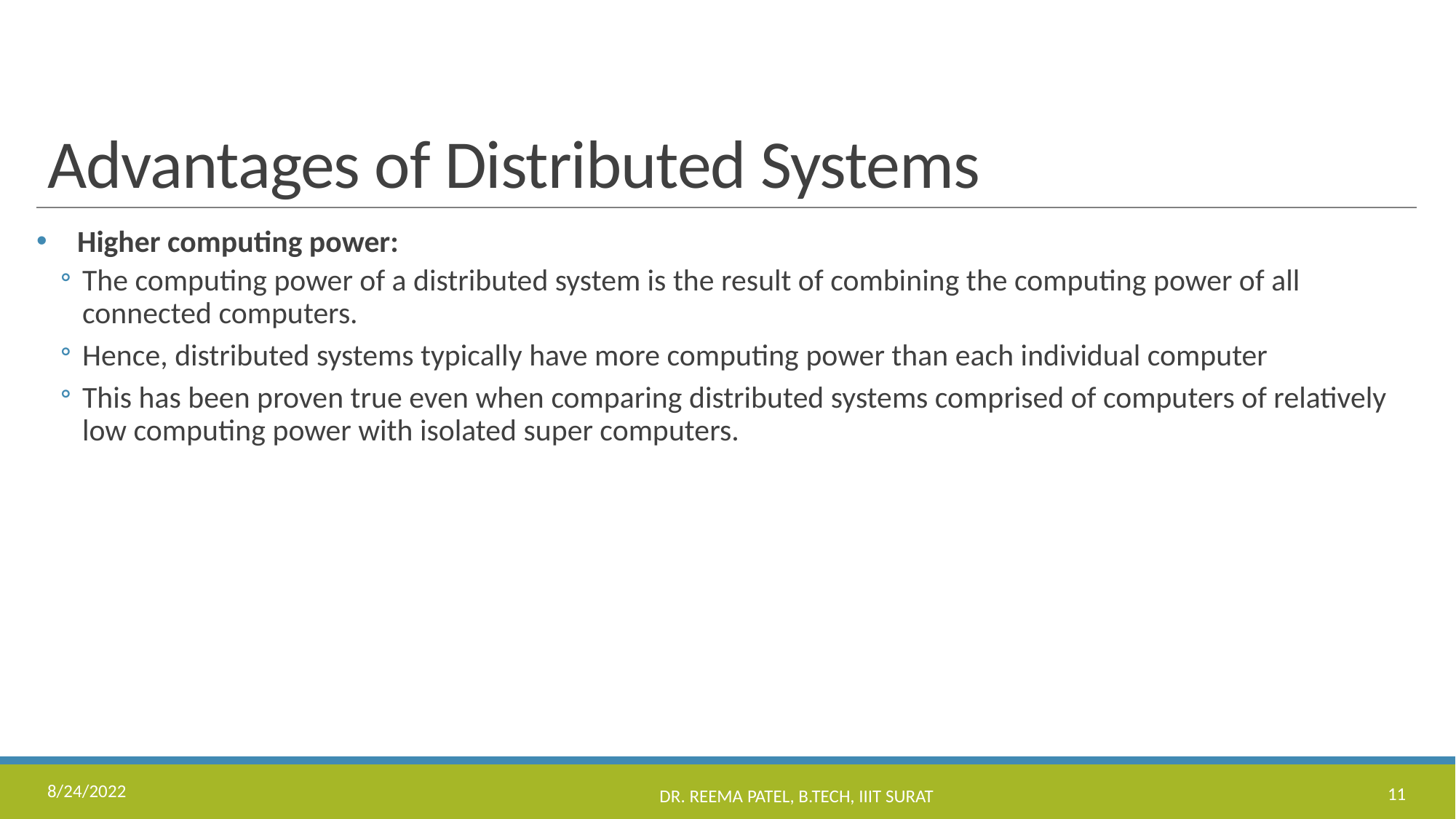

# Advantages of Distributed Systems
Higher computing power:
The computing power of a distributed system is the result of combining the computing power of all connected computers.
Hence, distributed systems typically have more computing power than each individual computer
This has been proven true even when comparing distributed systems comprised of computers of relatively low computing power with isolated super computers.

8/24/2022
Dr. Reema Patel, B.Tech, IIIT Surat
11